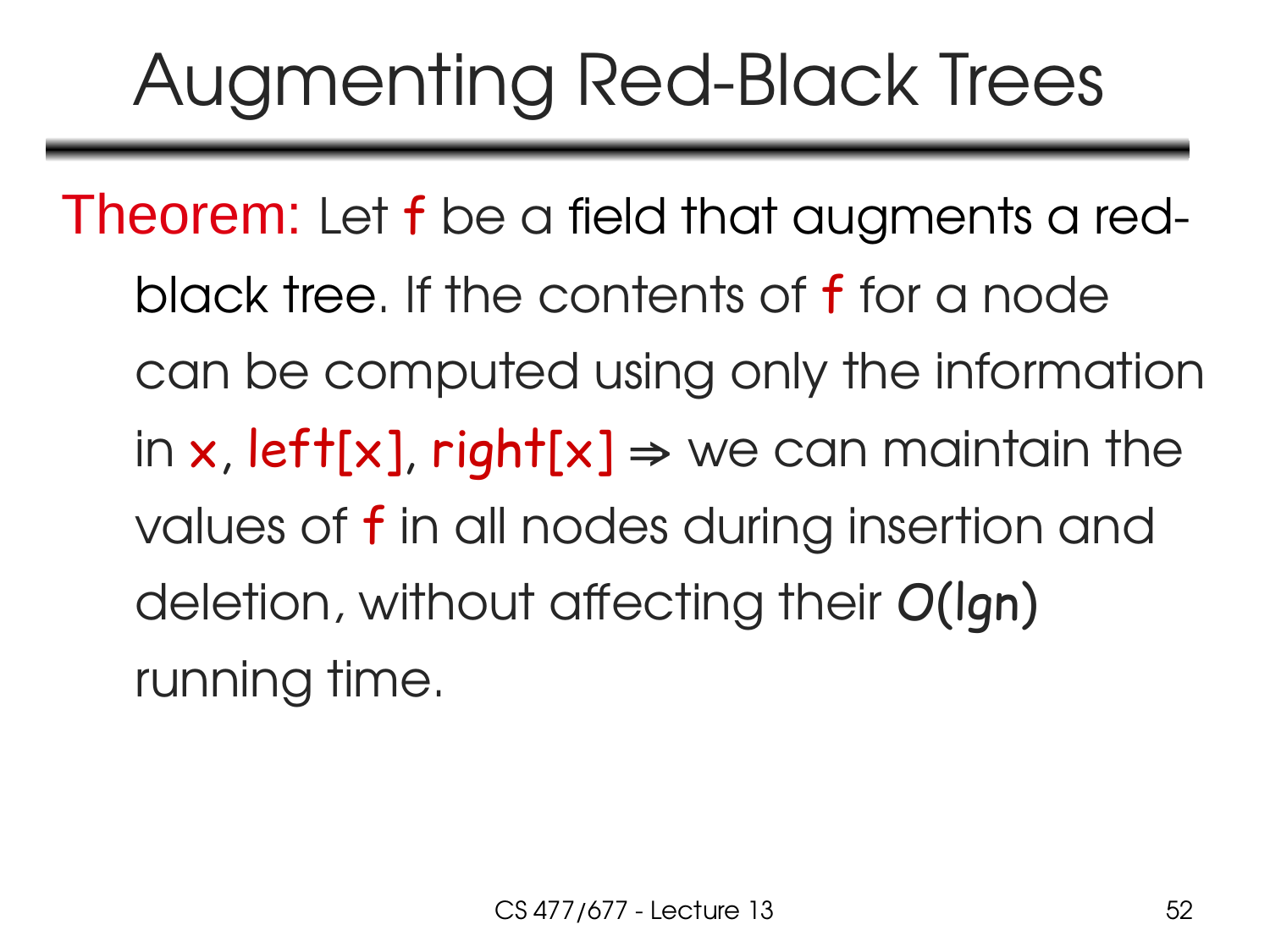

# Augmenting Red-Black Trees
Theorem: Let f be a field that augments a red-black tree. If the contents of f for a node can be computed using only the information in x, left[x], right[x] ⇒ we can maintain the values of f in all nodes during insertion and deletion, without affecting their O(lgn) running time.
CS 477/677 - Lecture 13
52